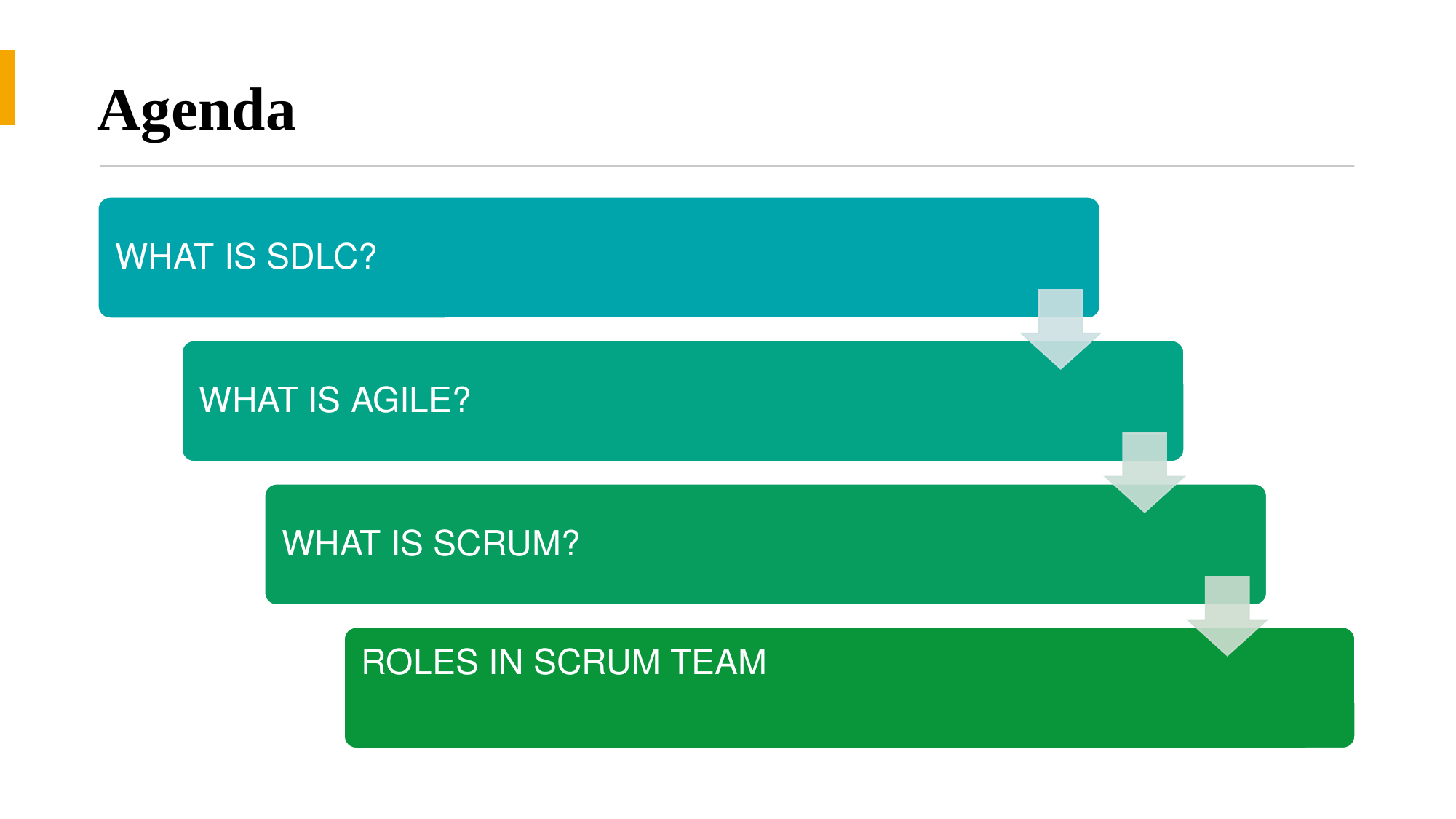

# Agenda

What is SDLC?
What is AGILE?
What is Scrum?
Roles in Scrum Team